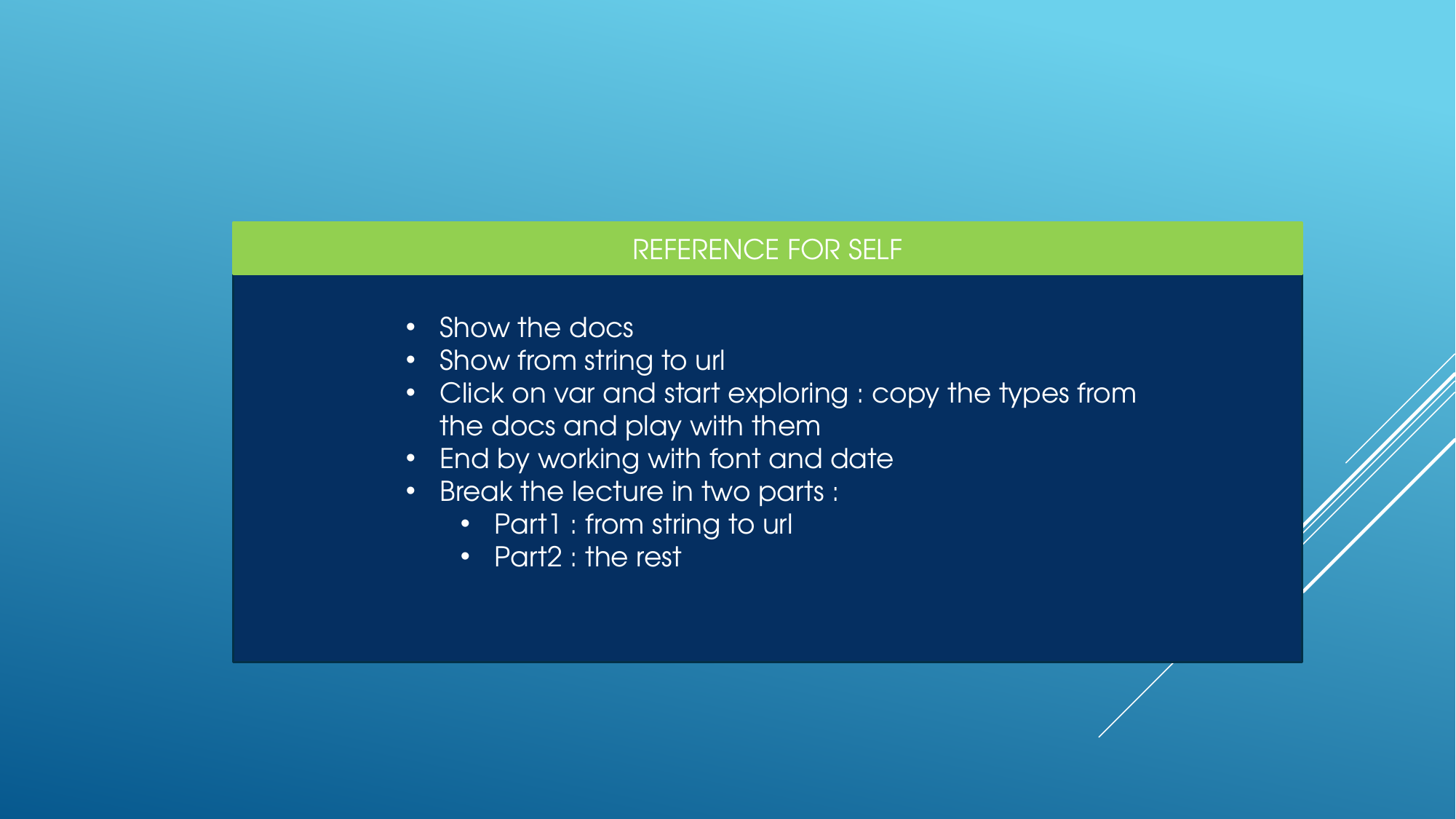

REFERENCE FOR SELF

Show the docs
Show from string to url
Click on var and start exploring : copy the types from the docs and play with them
End by working with font and date
Break the lecture in two parts :
Part1 : from string to url
Part2 : the rest